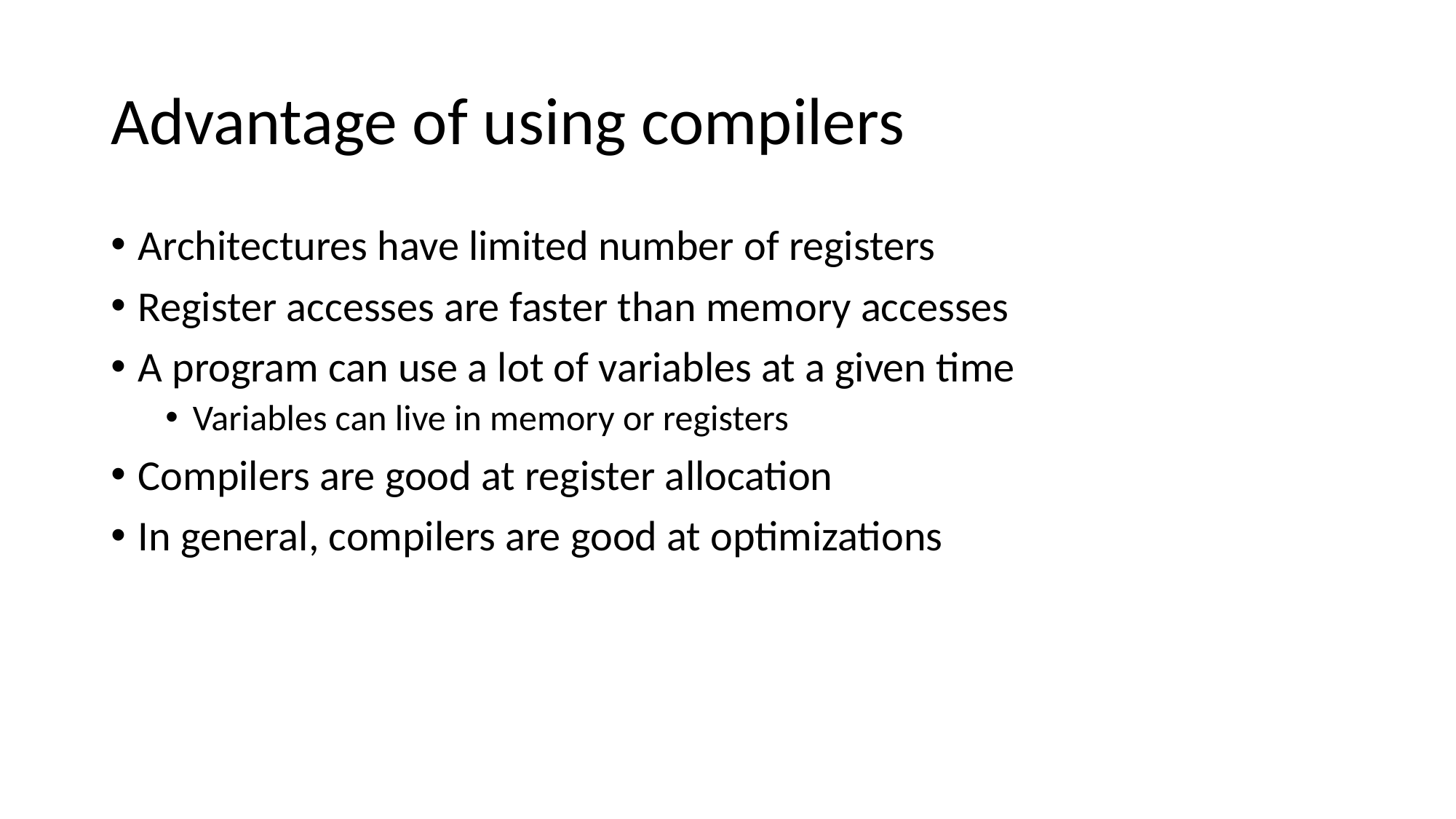

# Advantage of using compilers
Architectures have limited number of registers
Register accesses are faster than memory accesses
A program can use a lot of variables at a given time
Variables can live in memory or registers
Compilers are good at register allocation
In general, compilers are good at optimizations